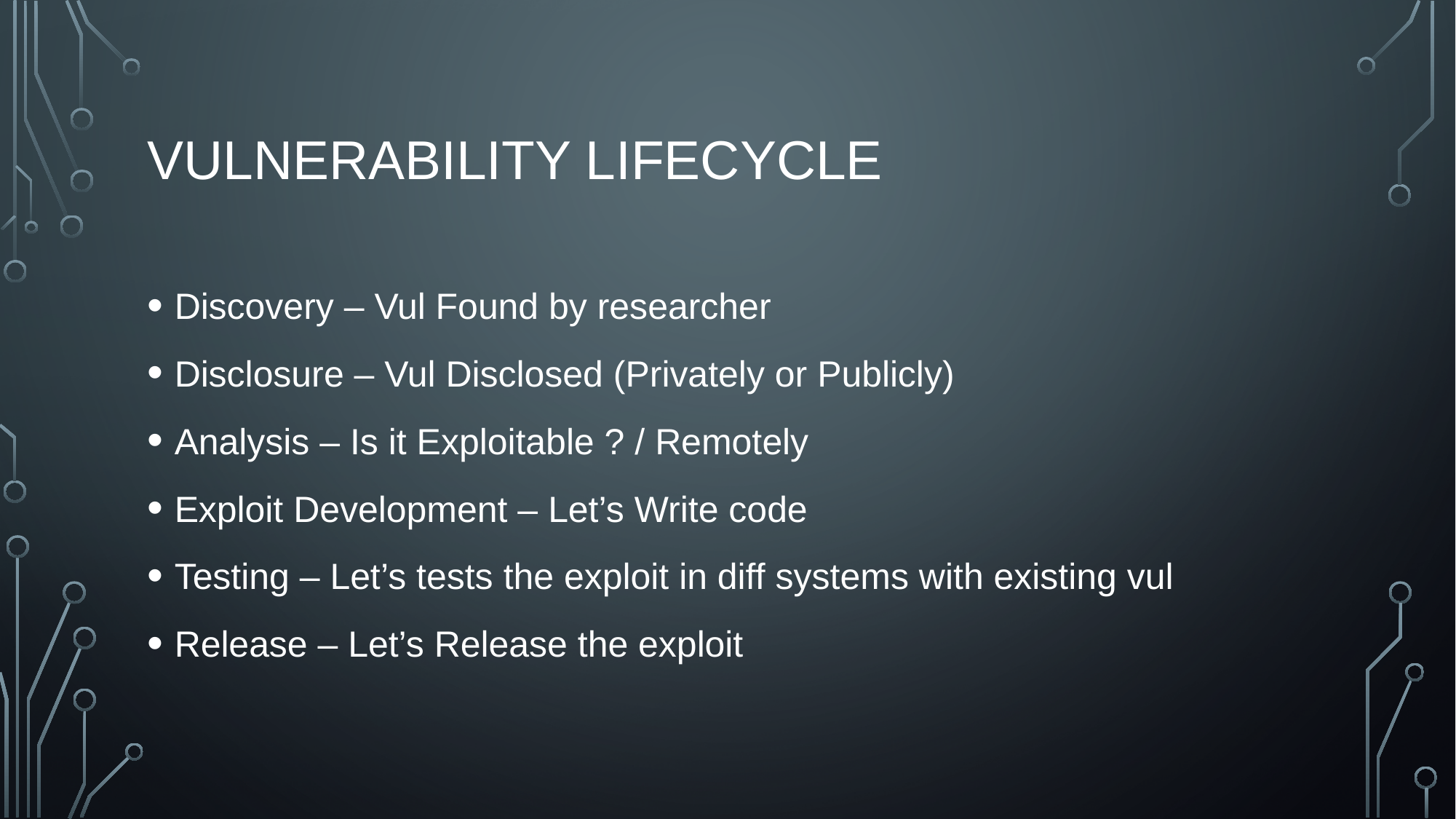

# Vulnerability Lifecycle
Discovery – Vul Found by researcher
Disclosure – Vul Disclosed (Privately or Publicly)
Analysis – Is it Exploitable ? / Remotely
Exploit Development – Let’s Write code
Testing – Let’s tests the exploit in diff systems with existing vul
Release – Let’s Release the exploit